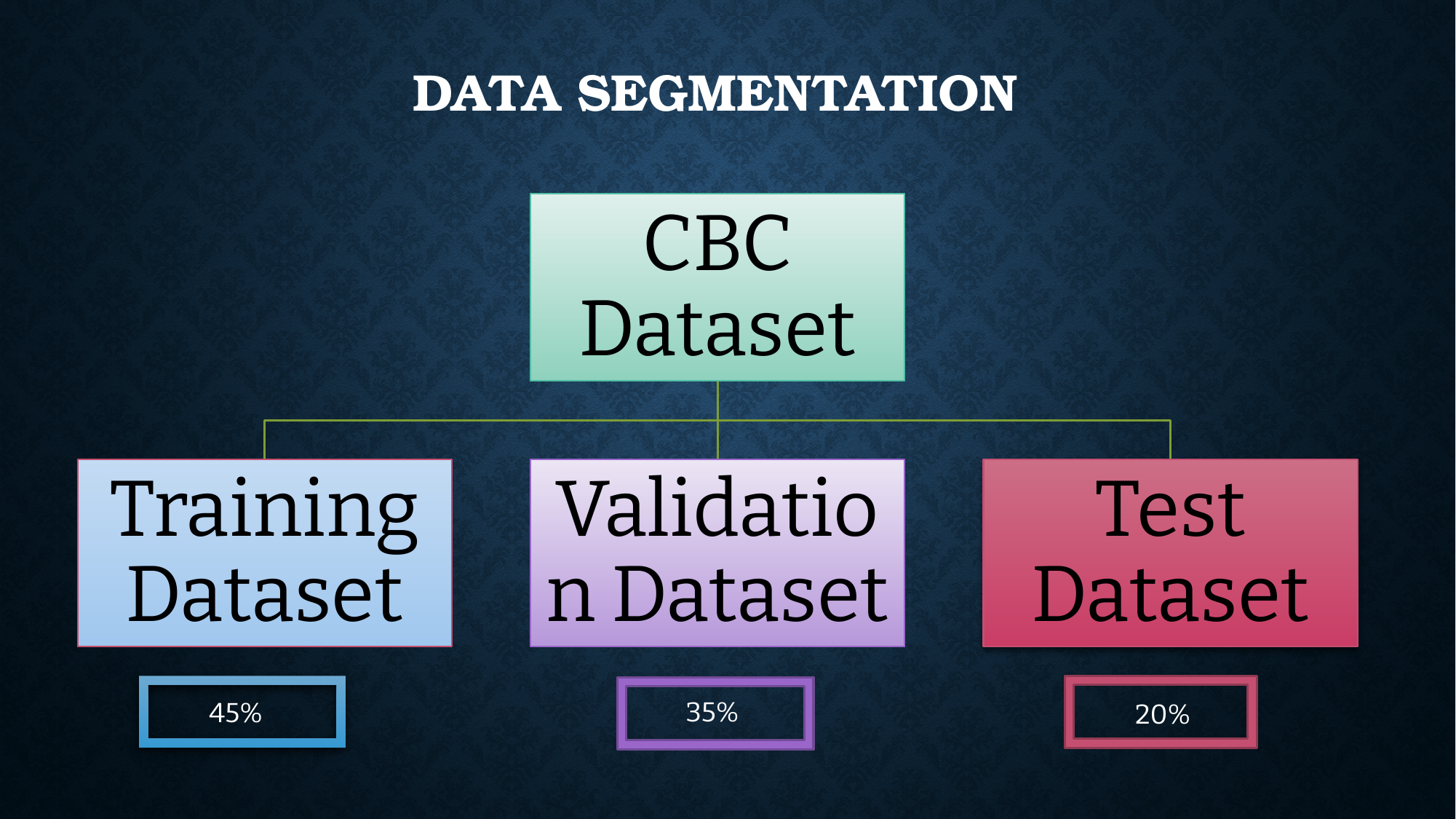

# Data segmentation
CBC Dataset
Training Dataset
Validation Dataset
Test Dataset

35%
45%
20%